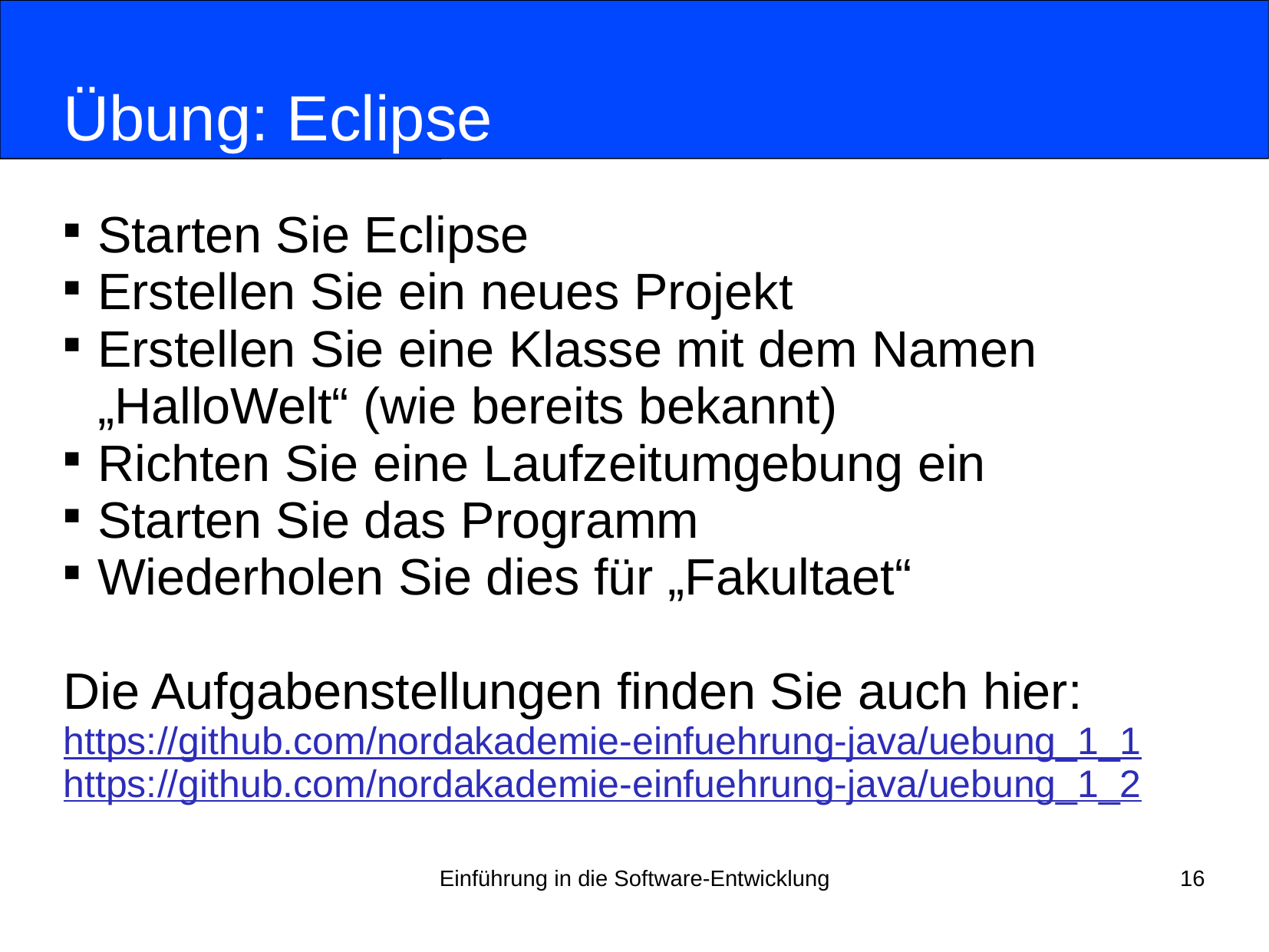

# Übung: Eclipse
Starten Sie Eclipse
Erstellen Sie ein neues Projekt
Erstellen Sie eine Klasse mit dem Namen „HalloWelt“ (wie bereits bekannt)
Richten Sie eine Laufzeitumgebung ein
Starten Sie das Programm
Wiederholen Sie dies für „Fakultaet“

Die Aufgabenstellungen finden Sie auch hier:
https://github.com/nordakademie-einfuehrung-java/uebung_1_1
https://github.com/nordakademie-einfuehrung-java/uebung_1_2

Einführung in die Software-Entwicklung
16